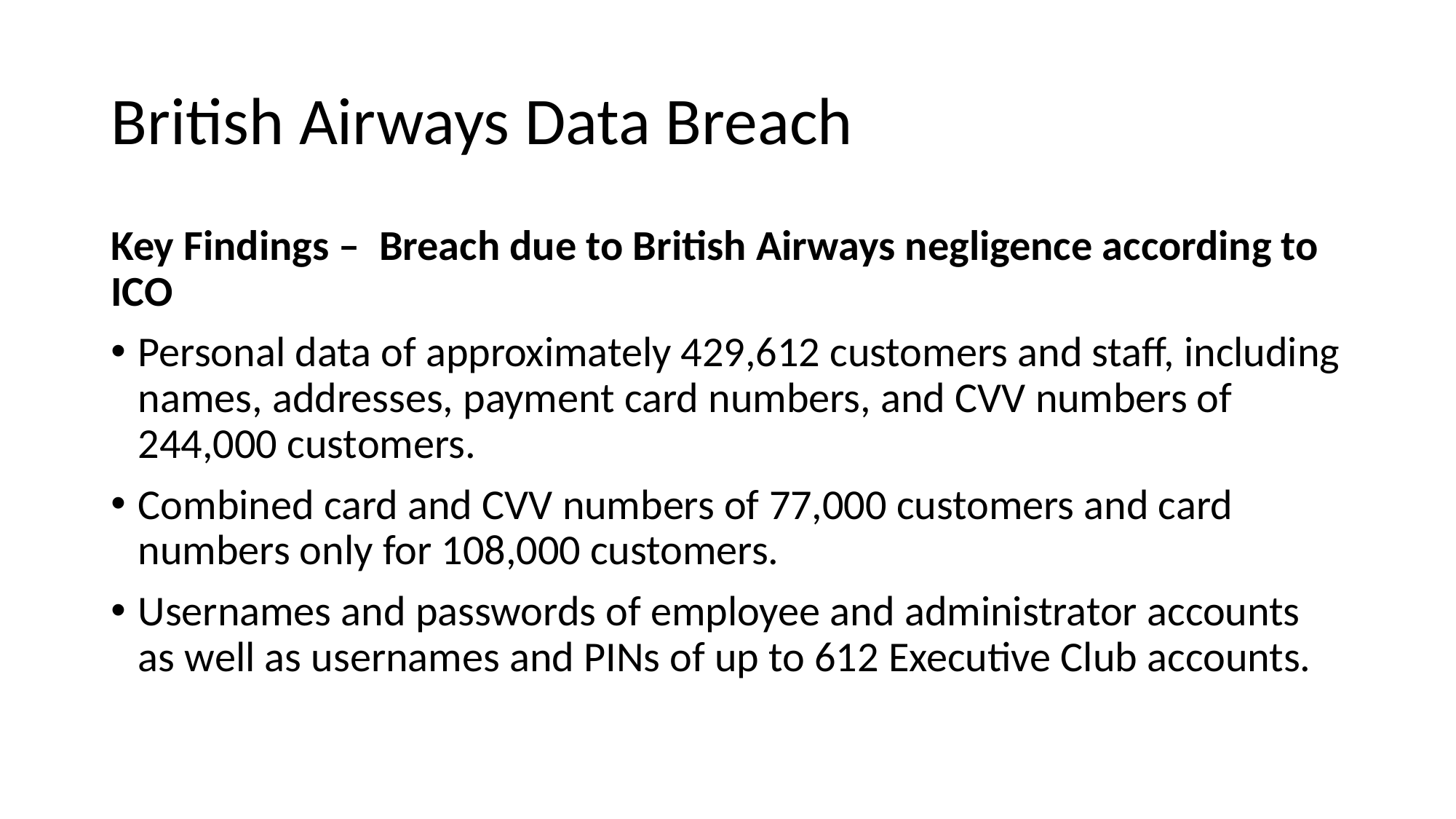

# British Airways Data Breach
Key Findings –  Breach due to British Airways negligence according to ICO
Personal data of approximately 429,612 customers and staff, including names, addresses, payment card numbers, and CVV numbers of 244,000 customers.
Combined card and CVV numbers of 77,000 customers and card numbers only for 108,000 customers.
Usernames and passwords of employee and administrator accounts as well as usernames and PINs of up to 612 Executive Club accounts.